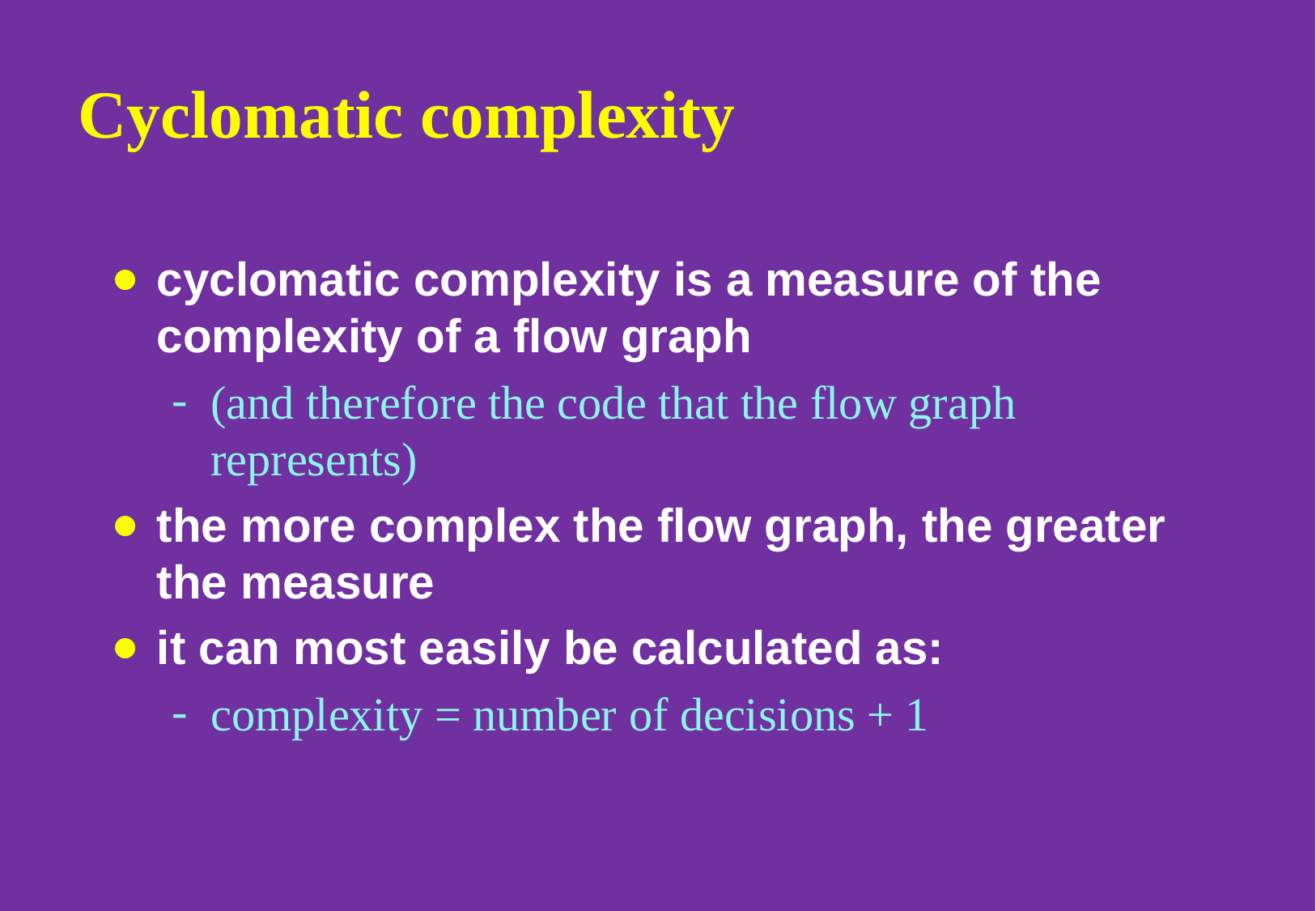

# Cyclomatic complexity
cyclomatic complexity is a measure of the complexity of a flow graph
(and therefore the code that the flow graph represents)
the more complex the flow graph, the greater the measure
it can most easily be calculated as:
complexity = number of decisions + 1